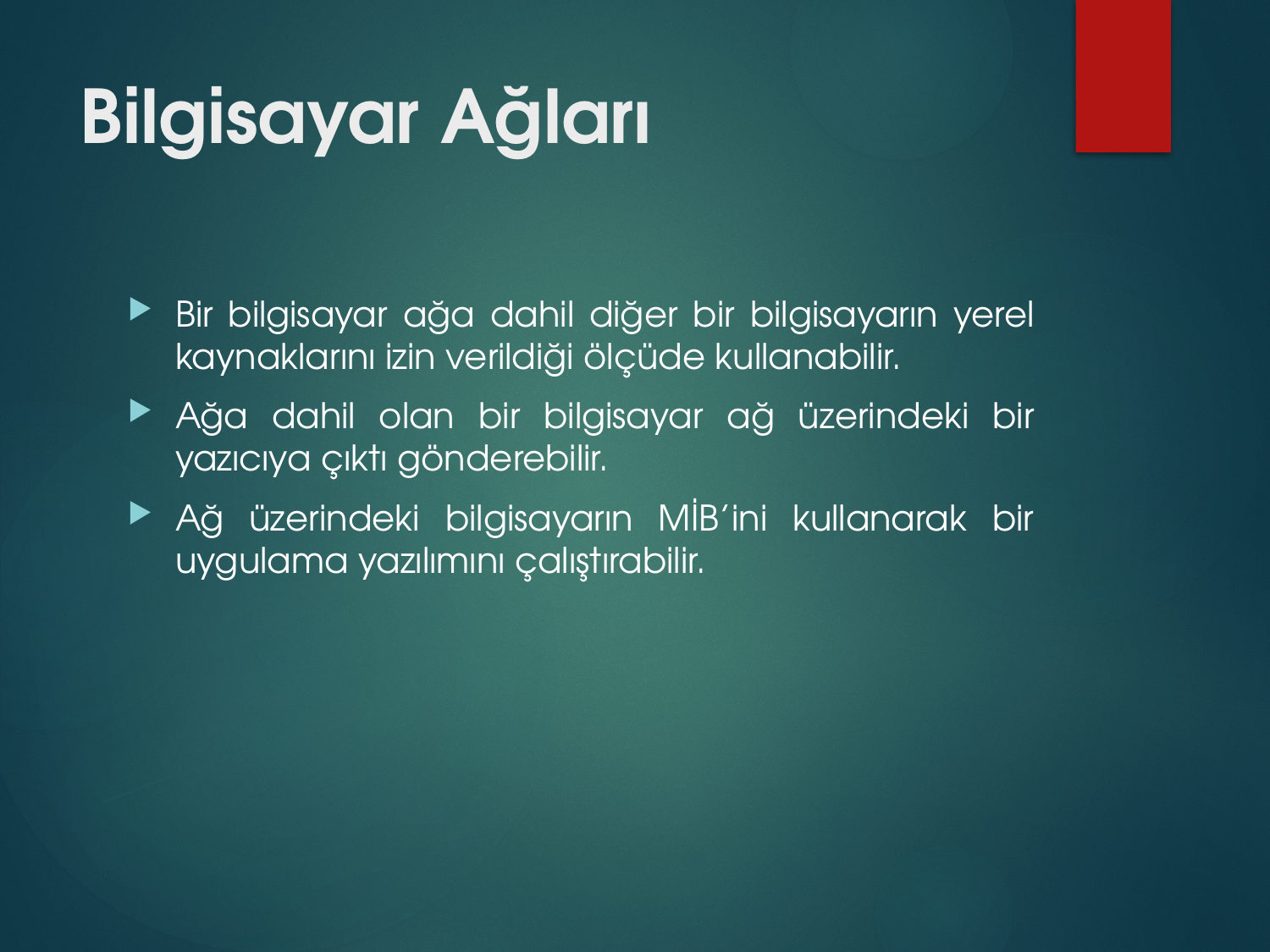

# Bilgisayar Ağları
Bir bilgisayar ağa dahil diğer bir bilgisayarın yerel kaynaklarını izin verildiği ölçüde kullanabilir.
Ağa dahil olan bir bilgisayar ağ üzerindeki bir yazıcıya çıktı gönderebilir.
Ağ üzerindeki bilgisayarın MİB’ini kullanarak bir uygulama yazılımını çalıştırabilir.